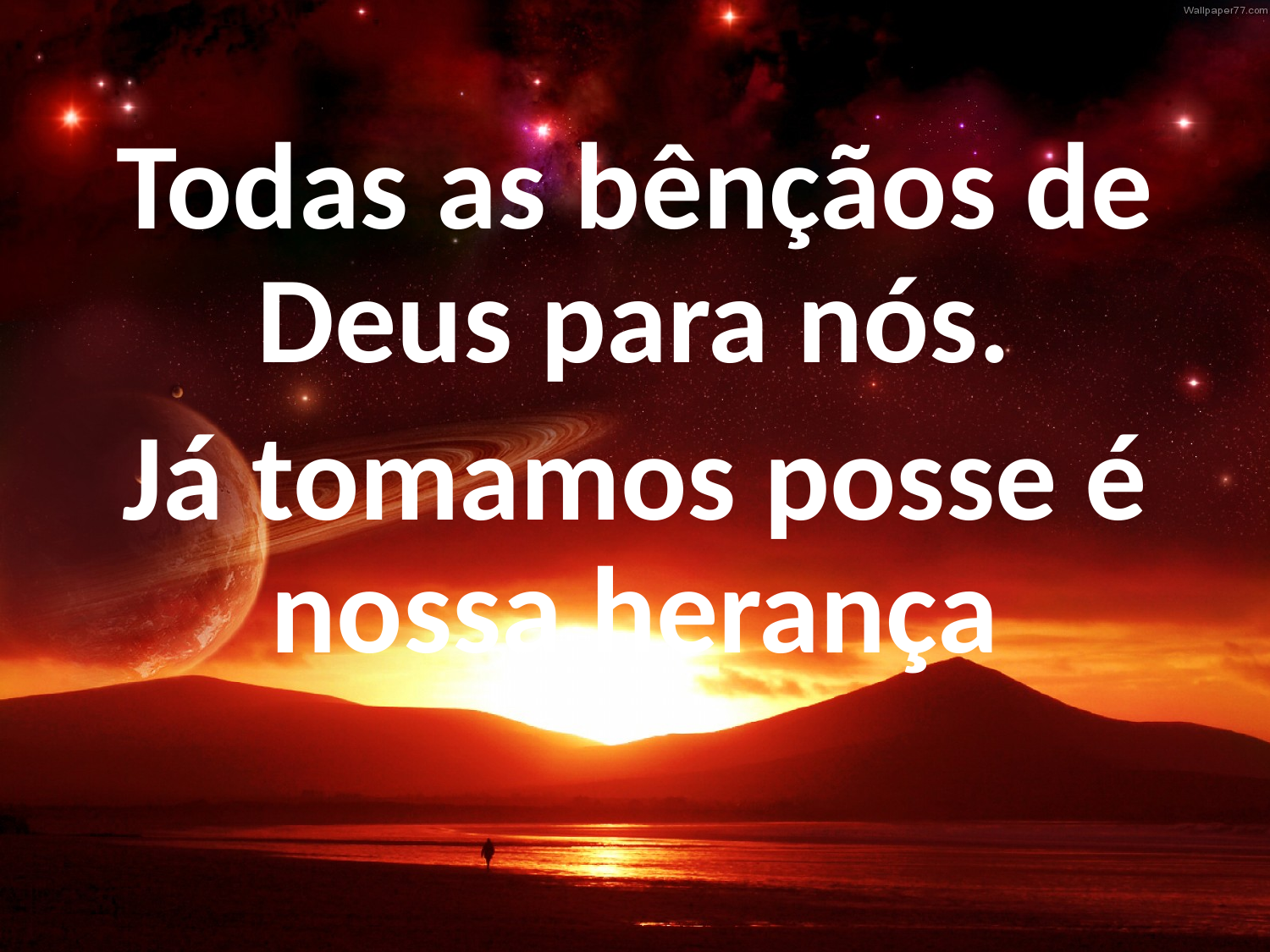

Todas as bênçãos de Deus para nós.
Já tomamos posse é nossa herança